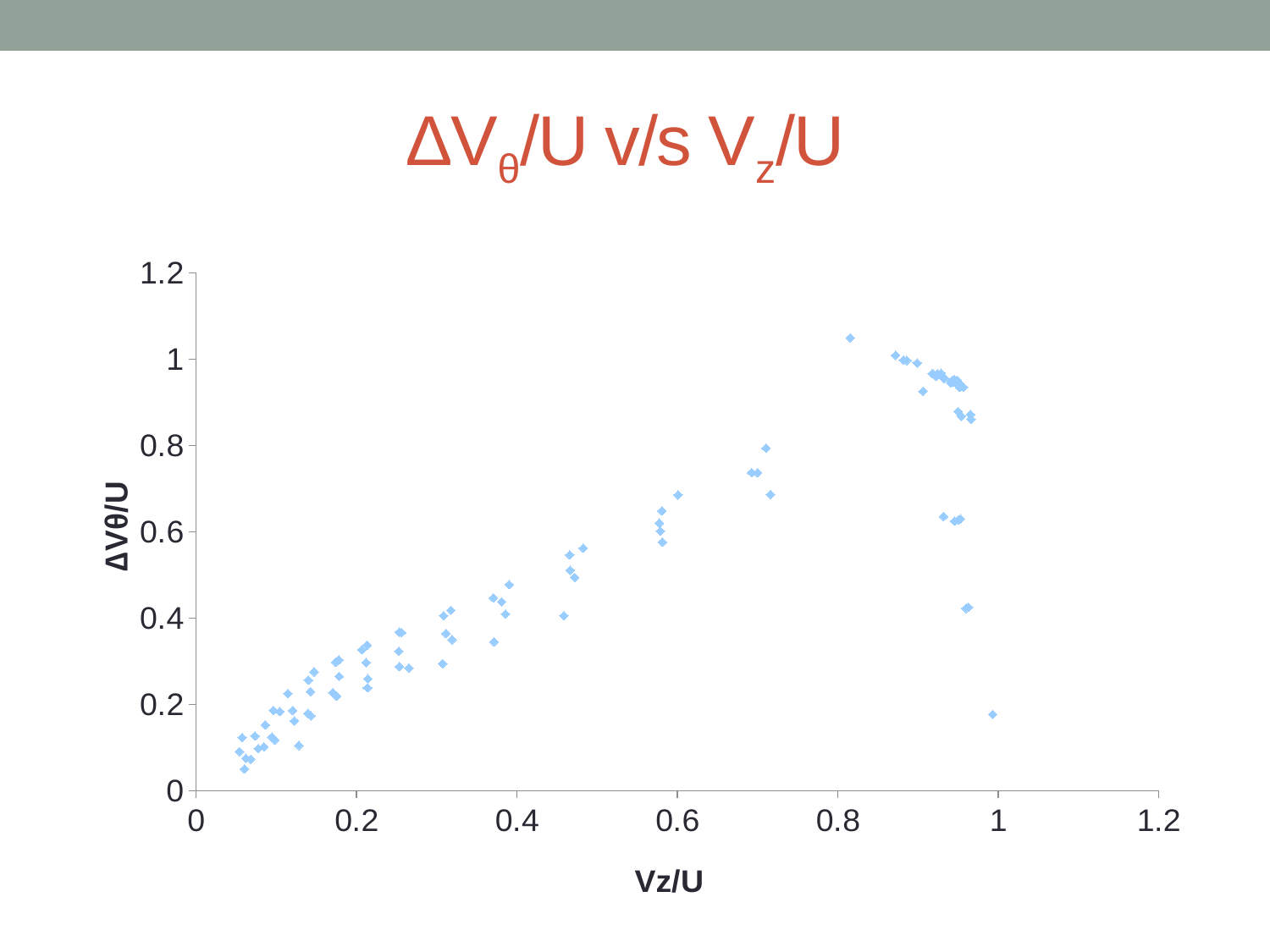

# ∆Vθ/U v/s Vz/U

### Chart

| Category |  |
|---|---|